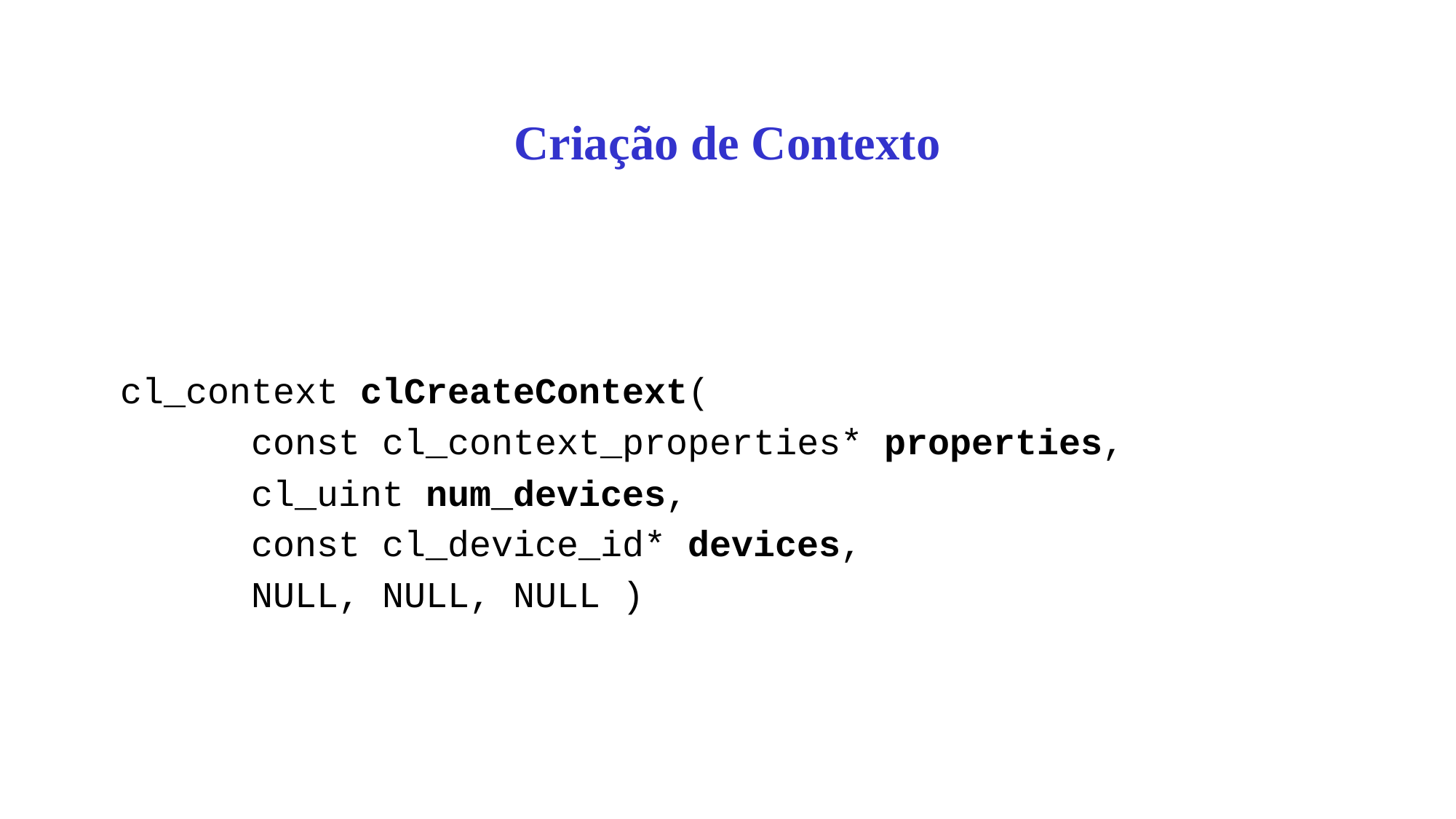

# Criação de Contexto

cl_context clCreateContext(
      const cl_context_properties* properties,
      cl_uint num_devices,
      const cl_device_id* devices,
      NULL, NULL, NULL )